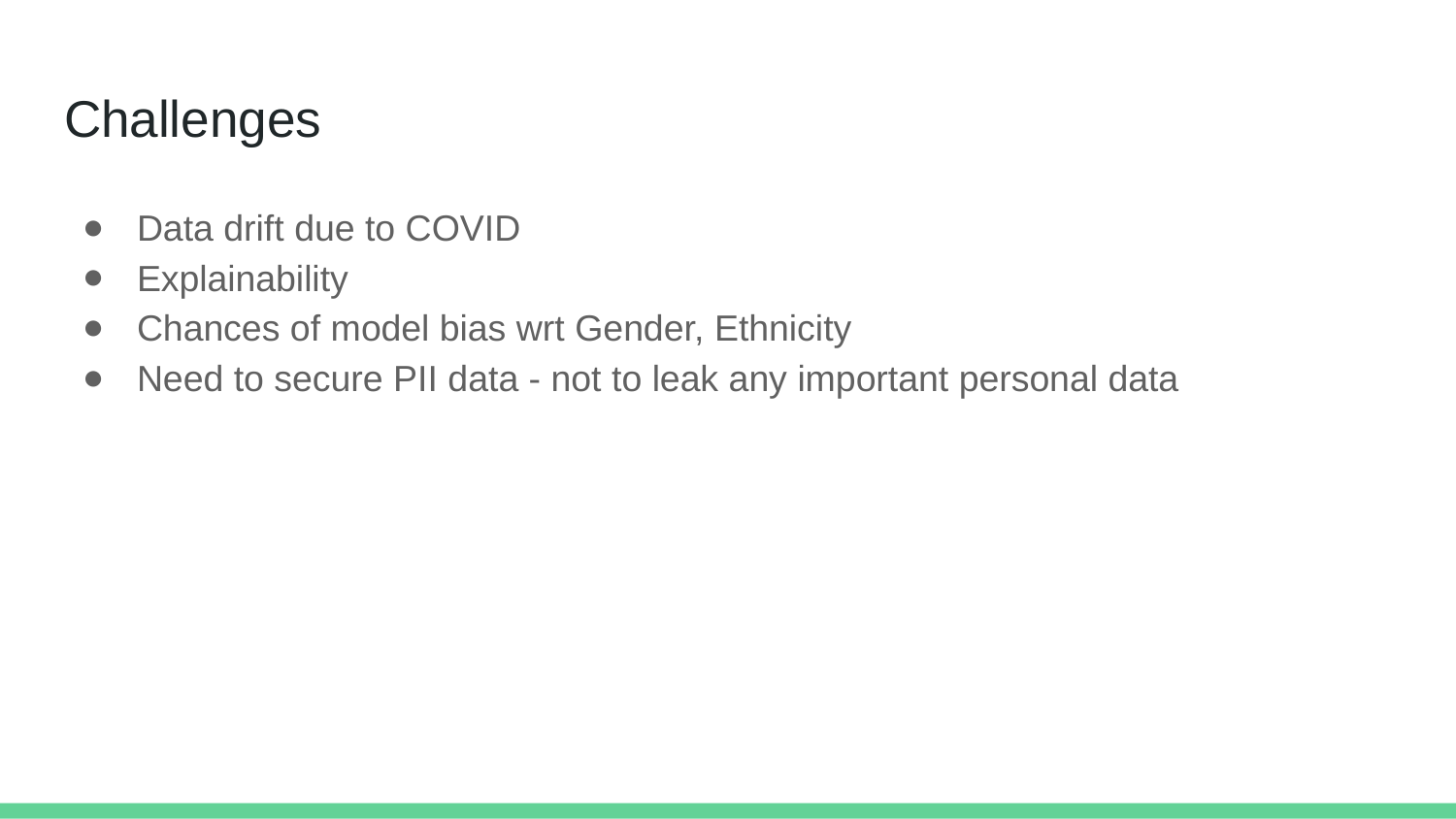

# Challenges
Data drift due to COVID
Explainability
Chances of model bias wrt Gender, Ethnicity
Need to secure PII data - not to leak any important personal data